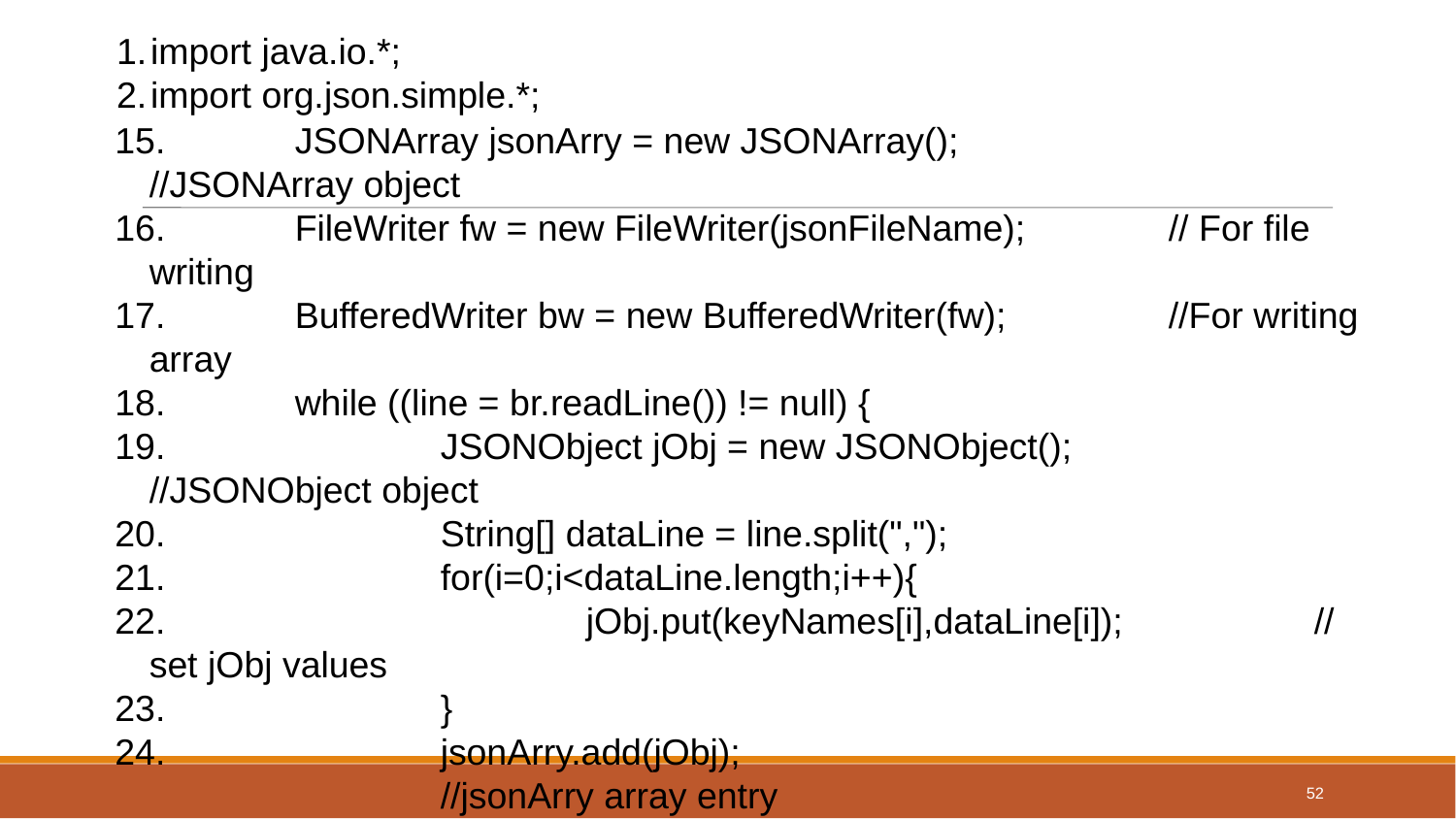

import java.io.*;
import org.json.simple.*;

	JSONArray jsonArry = new JSONArray();		//JSONArray object
	FileWriter fw = new FileWriter(jsonFileName);	// For file writing
	BufferedWriter bw = new BufferedWriter(fw);		//For writing array
	while ((line = br.readLine()) != null) {
		JSONObject jObj = new JSONObject();		//JSONObject object
		String[] dataLine = line.split(",");
		for(i=0;i<dataLine.length;i++){
			jObj.put(keyNames[i],dataLine[i]);		//set jObj values
		}
		jsonArry.add(jObj);						//jsonArry array entry
	}
	bw.write(jsonArry.toJSONString());				//writing whole array
	bw.flush();
	return (true);									//true if successful
 }
}

52